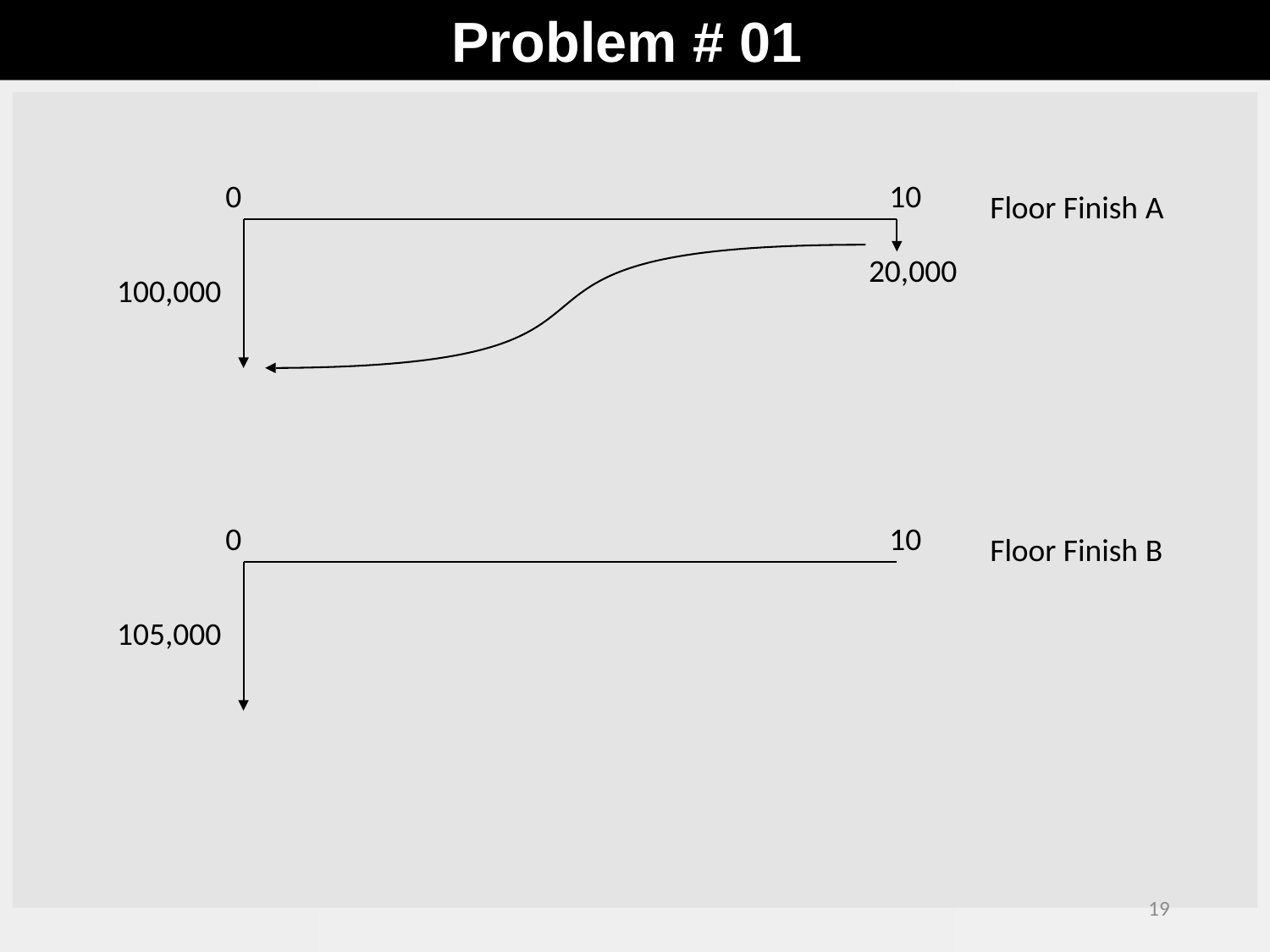

Problem # 01

0
10
Floor Finish A
20,000
100,000
0
10
Floor Finish B
105,000
19